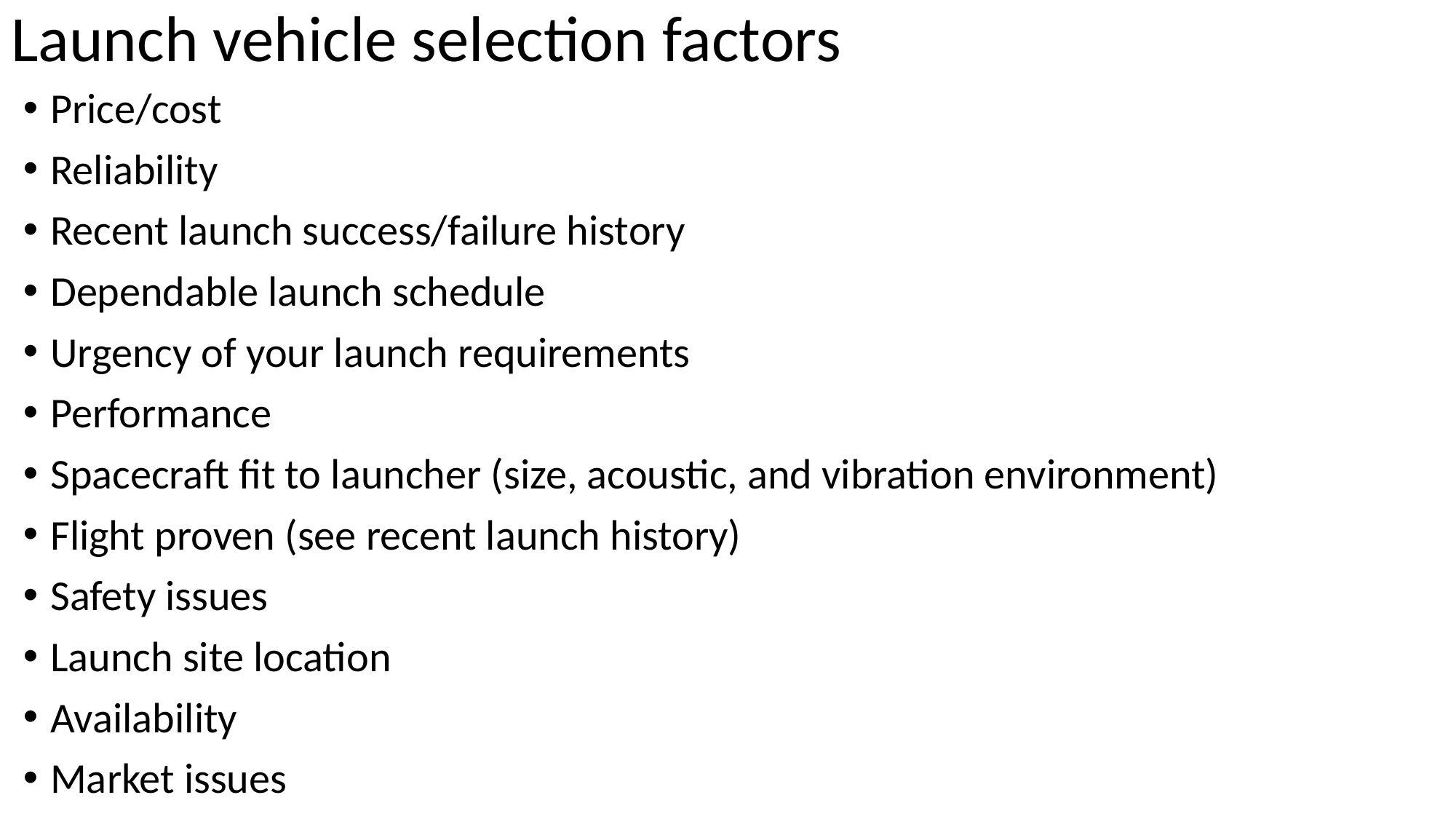

# Launch vehicle selection factors
Price/cost
Reliability
Recent launch success/failure history
Dependable launch schedule
Urgency of your launch requirements
Performance
Spacecraft fit to launcher (size, acoustic, and vibration environment)
Flight proven (see recent launch history)
Safety issues
Launch site location
Availability
Market issues